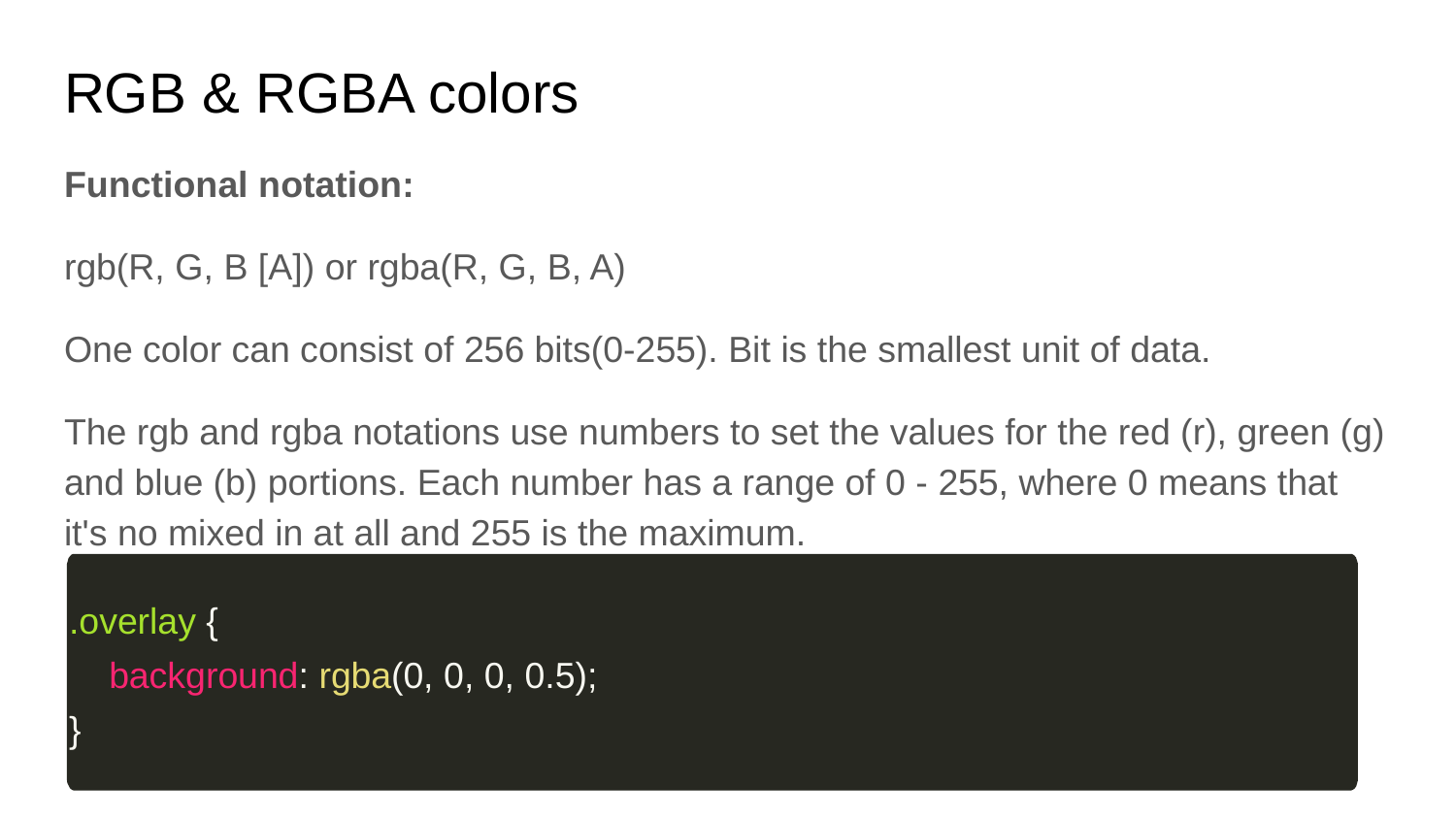

# RGB & RGBA colors

Functional notation:
rgb(R, G, B [A]) or rgba(R, G, B, A)
One color can consist of 256 bits(0-255). Bit is the smallest unit of data.
The rgb and rgba notations use numbers to set the values for the red (r), green (g) and blue (b) portions. Each number has a range of 0 - 255, where 0 means that it's no mixed in at all and 255 is the maximum.

.overlay {
background: rgba(0, 0, 0, 0.5);
}